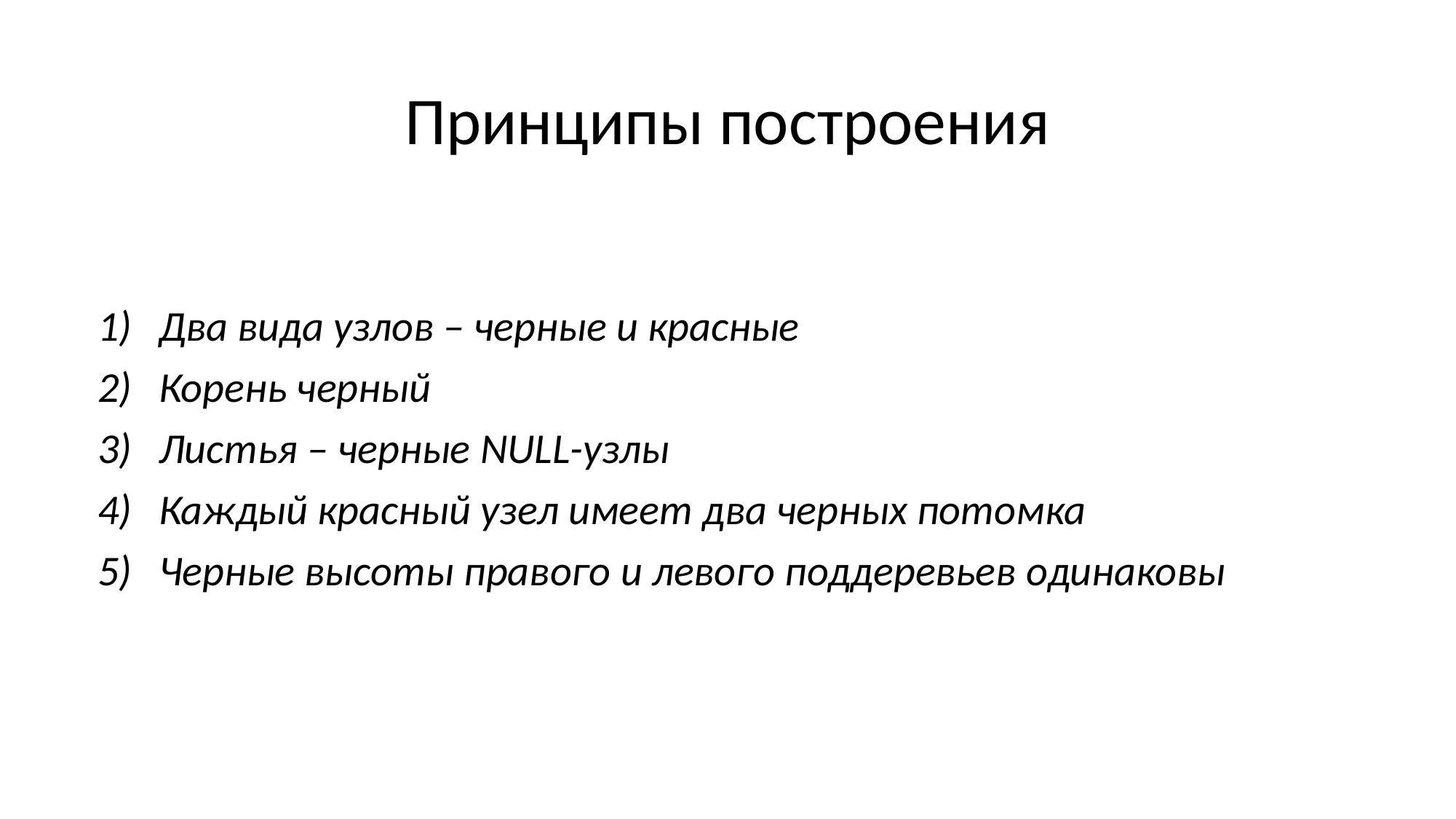

# Принципы построения
Два вида узлов – черные и красные
Корень черный
Листья – черные NULL-узлы
Каждый красный узел имеет два черных потомка
Черные высоты правого и левого поддеревьев одинаковы